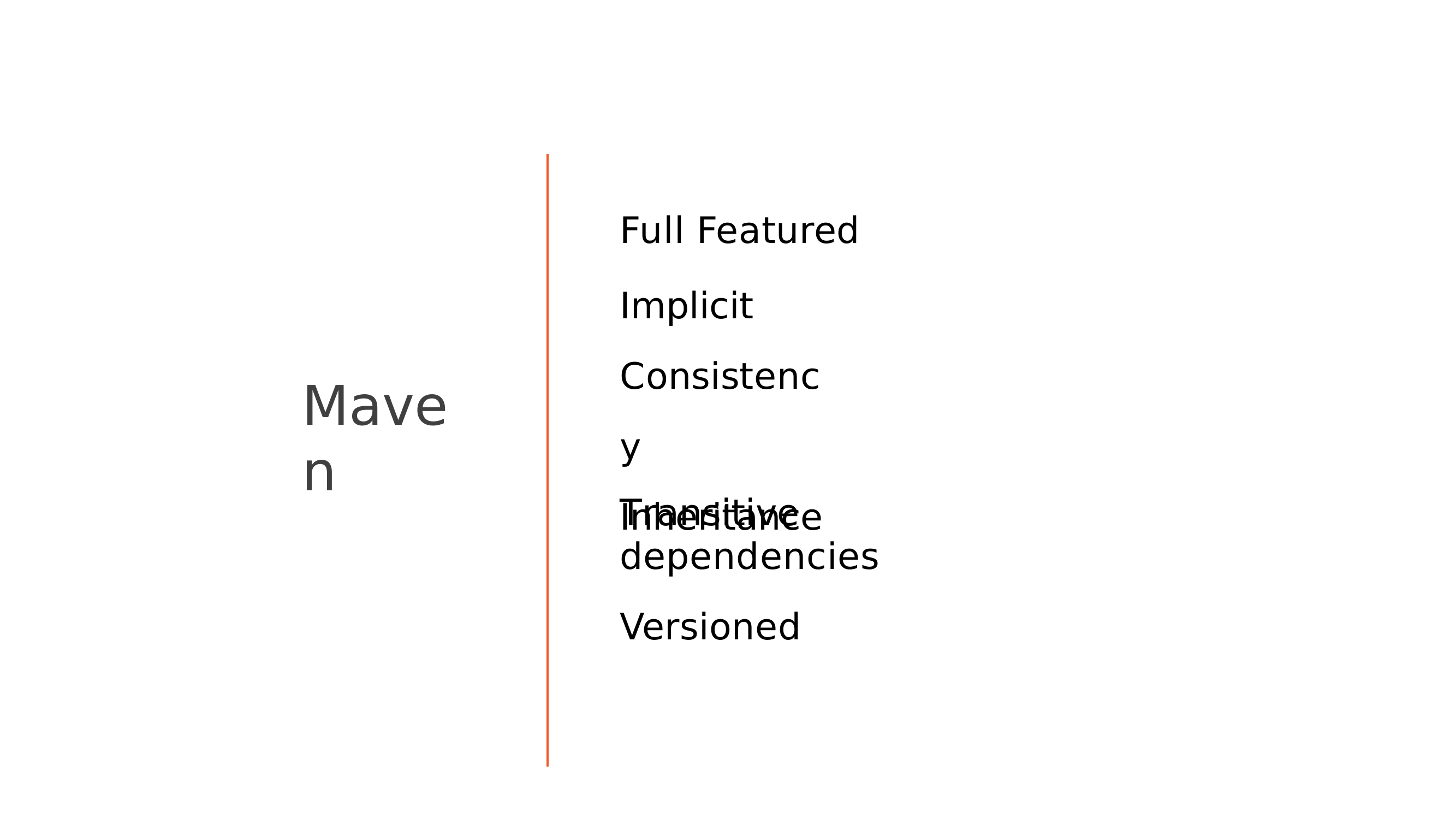

Full Featured
Implicit  Consistency  Inheritance
Maven
Transitive dependencies
Versioned
13